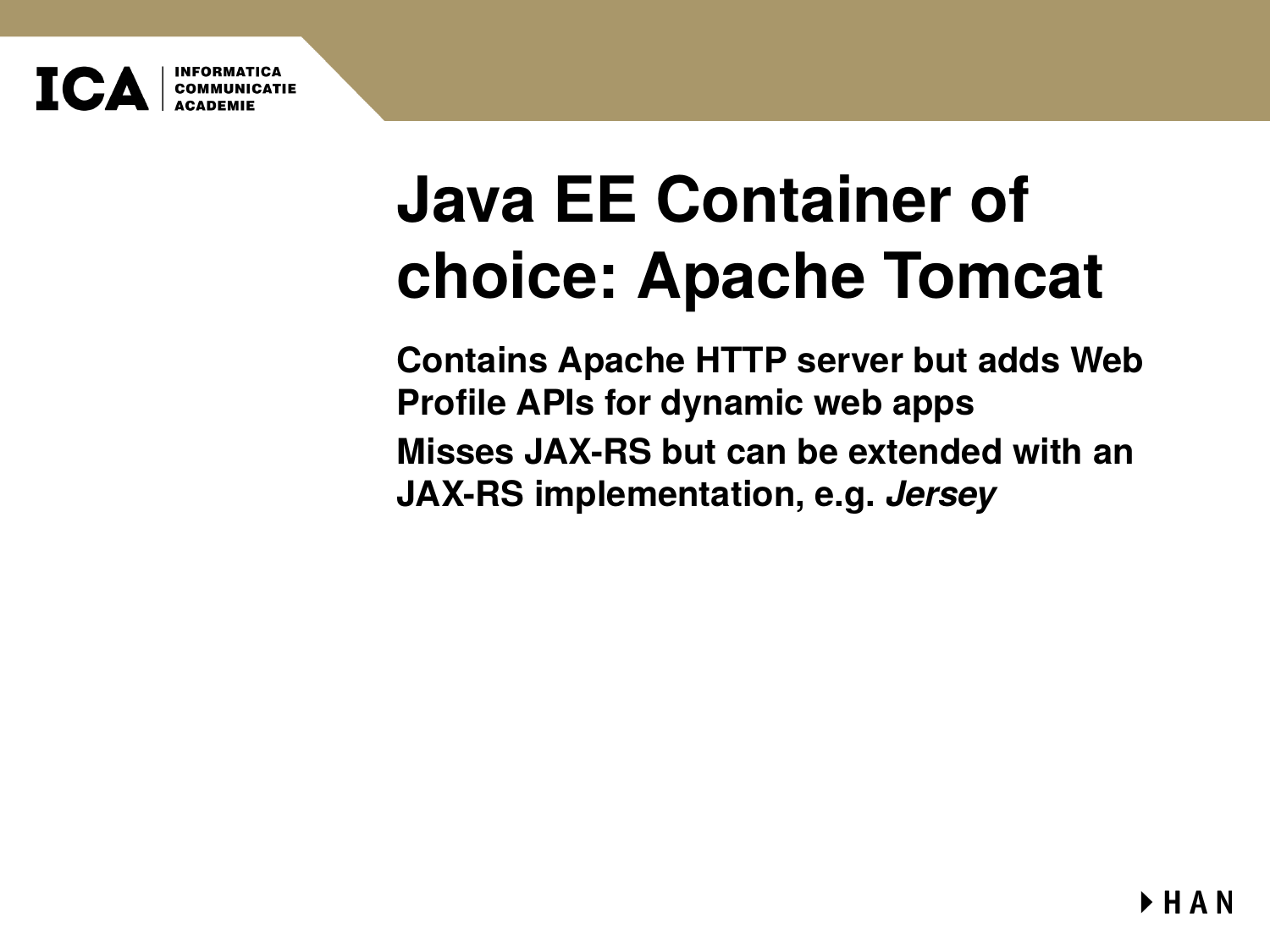

# Java EE Container of choice: Apache Tomcat

Contains Apache HTTP server but adds Web Profile APIs for dynamic web apps
Misses JAX-RS but can be extended with an JAX-RS implementation, e.g. Jersey